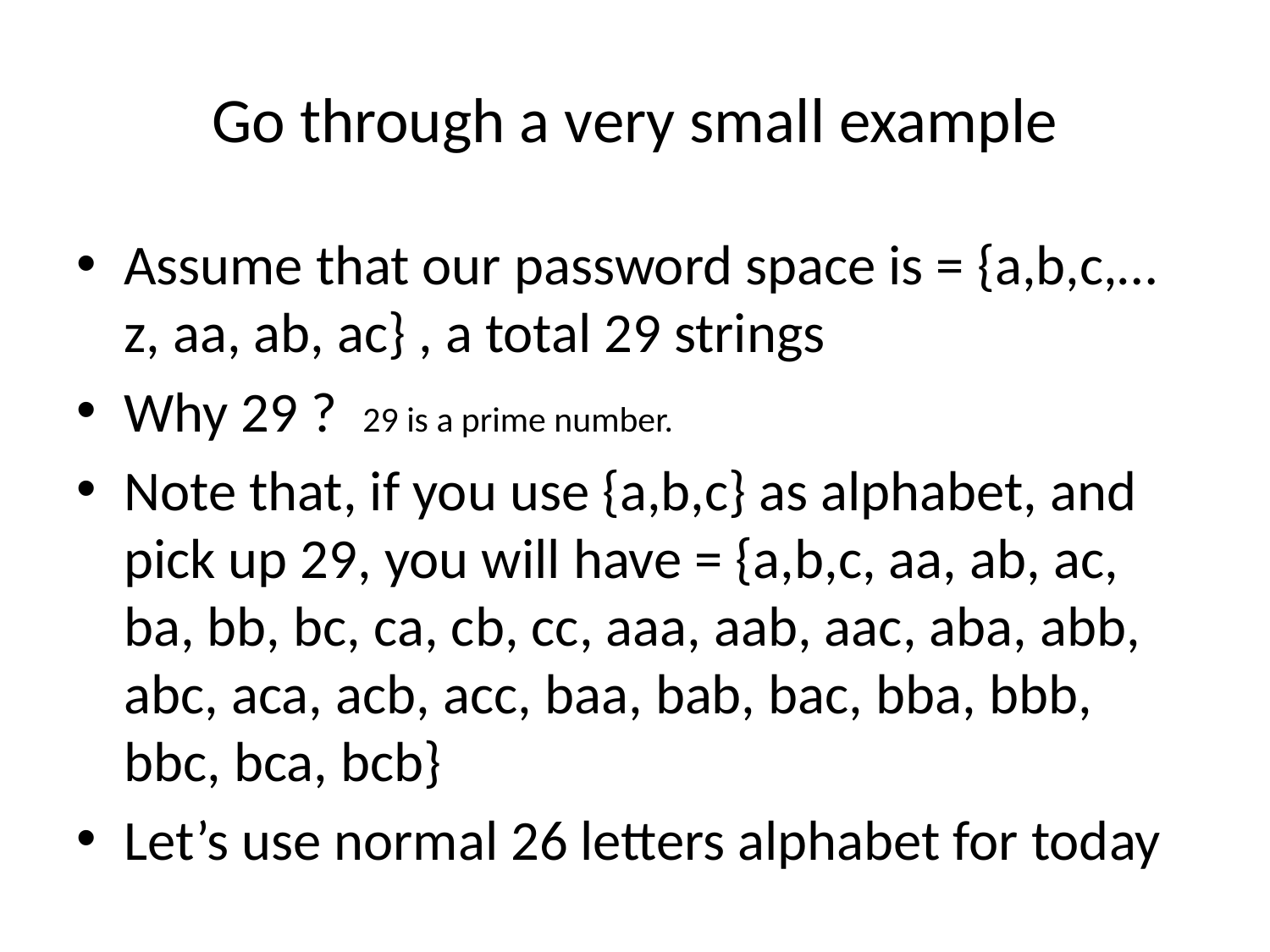

# Go through a very small example
Assume that our password space is = {a,b,c,…z, aa, ab, ac} , a total 29 strings
Why 29 ?  29 is a prime number.
Note that, if you use {a,b,c} as alphabet, and pick up 29, you will have = {a,b,c, aa, ab, ac, ba, bb, bc, ca, cb, cc, aaa, aab, aac, aba, abb, abc, aca, acb, acc, baa, bab, bac, bba, bbb, bbc, bca, bcb}
Let’s use normal 26 letters alphabet for today